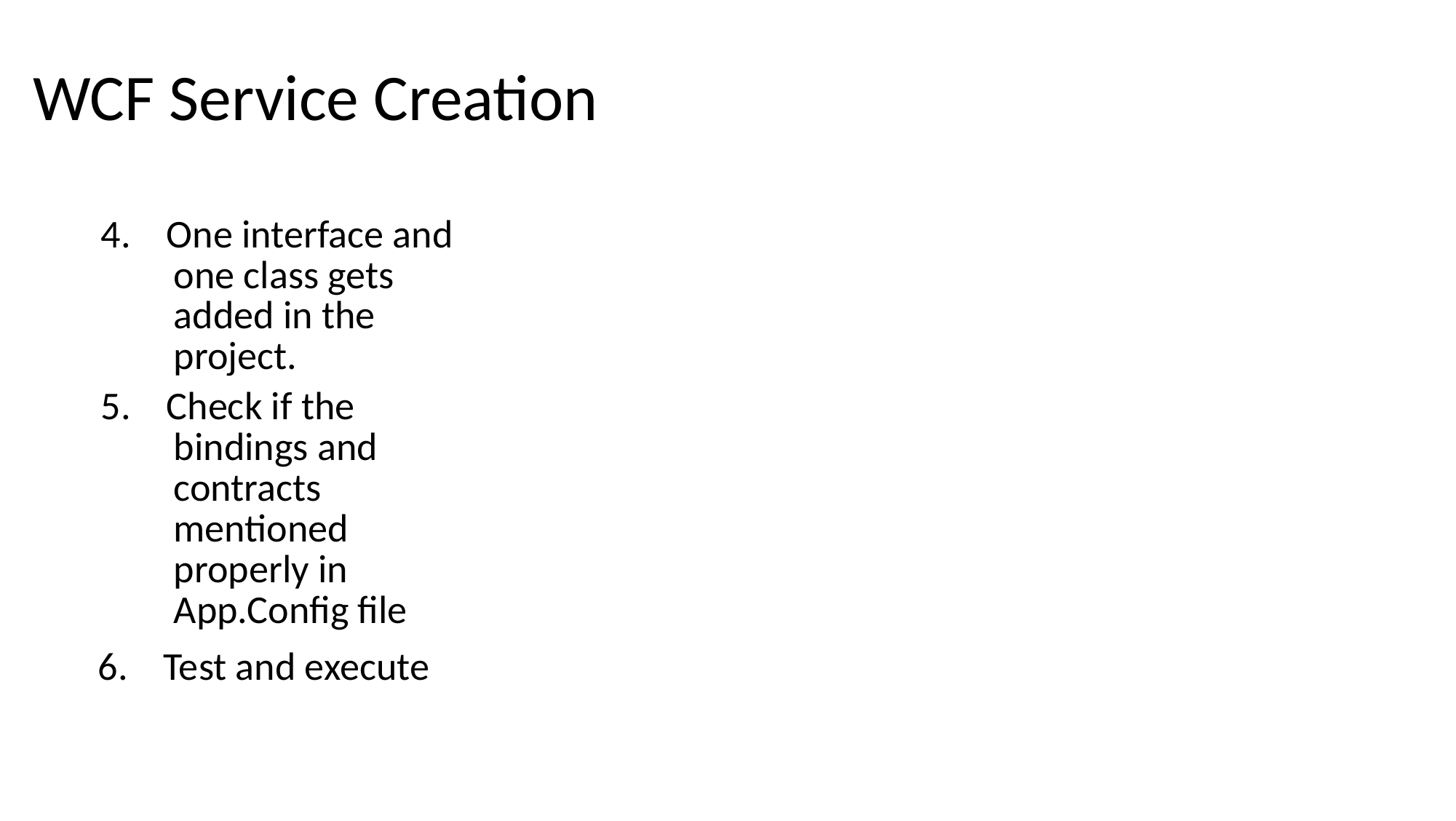

WCF Service Creation
4.    One interface and one class gets added in the project.
5.    Check if the bindings and contracts mentioned properly in App.Config file
6.    Test and execute